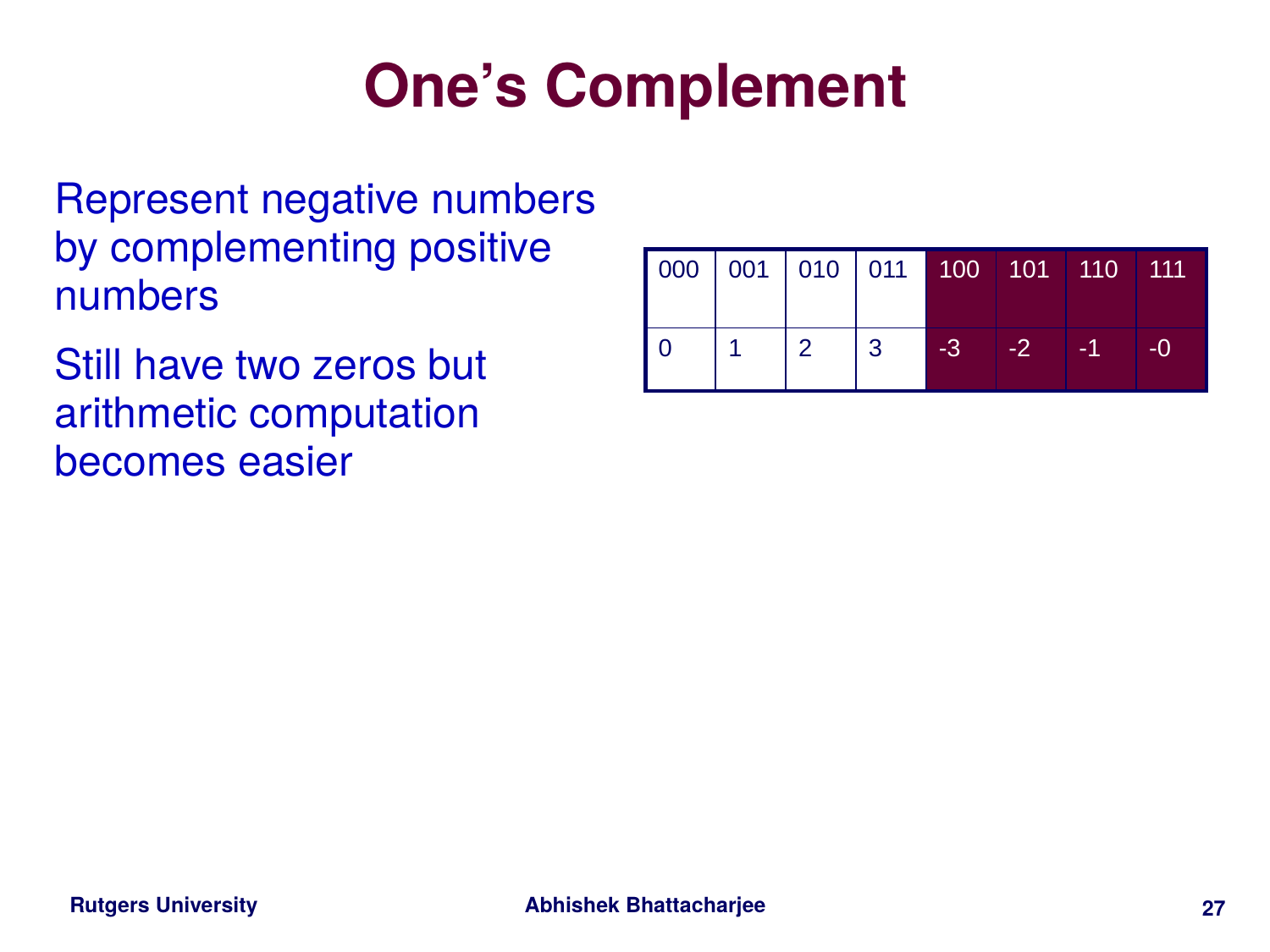

# One’s Complement
Represent negative numbers by complementing positive numbers
Still have two zeros but arithmetic computation becomes easier
| 000 | 001 | 010 | 011 | 100 | 101 | 110 | 111 |
| --- | --- | --- | --- | --- | --- | --- | --- |
| 0 | 1 | 2 | 3 | -3 | -2 | -1 | -0 |